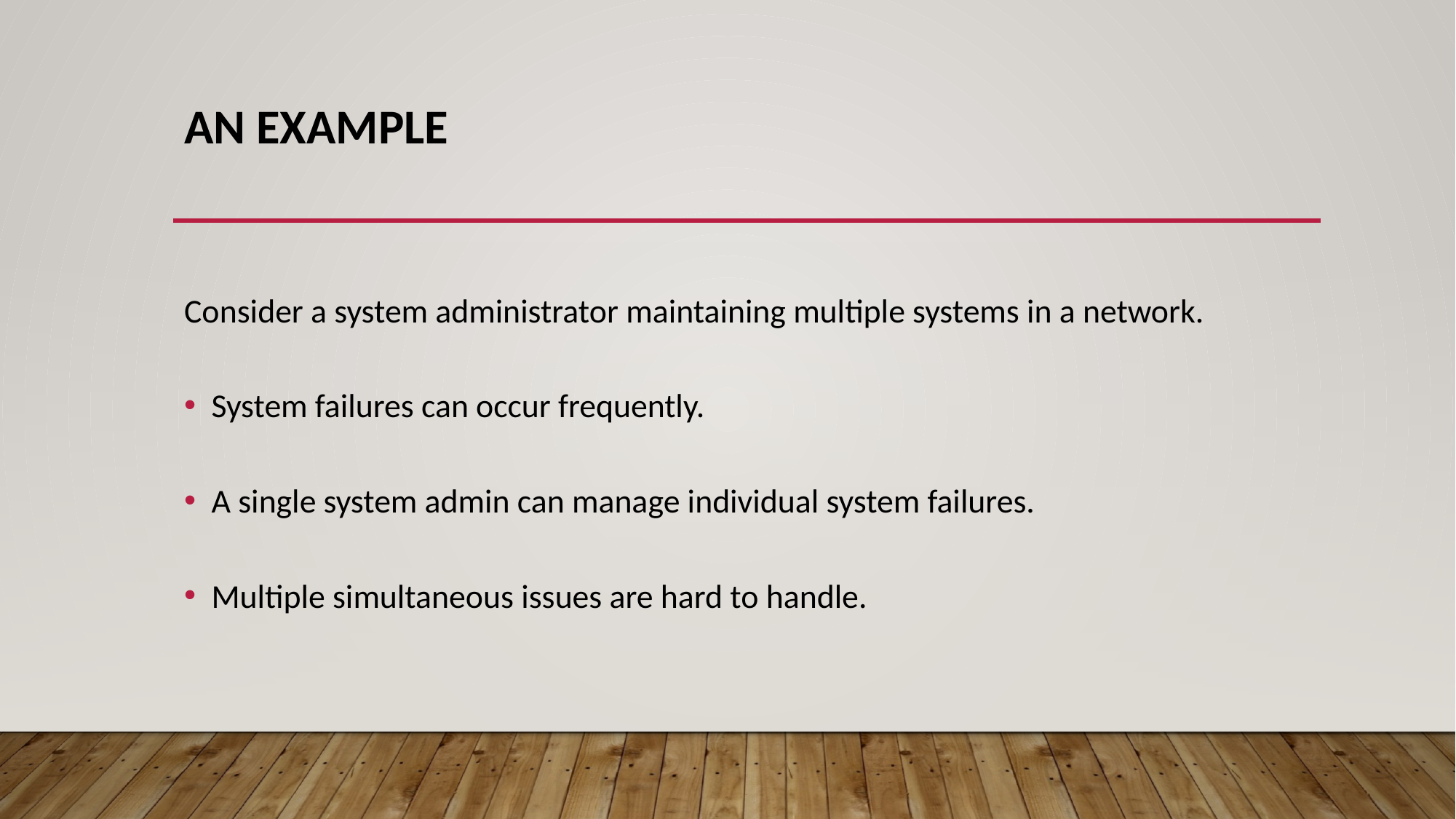

# AN EXAMPLE
Consider a system administrator maintaining multiple systems in a network.
System failures can occur frequently.
A single system admin can manage individual system failures.
Multiple simultaneous issues are hard to handle.